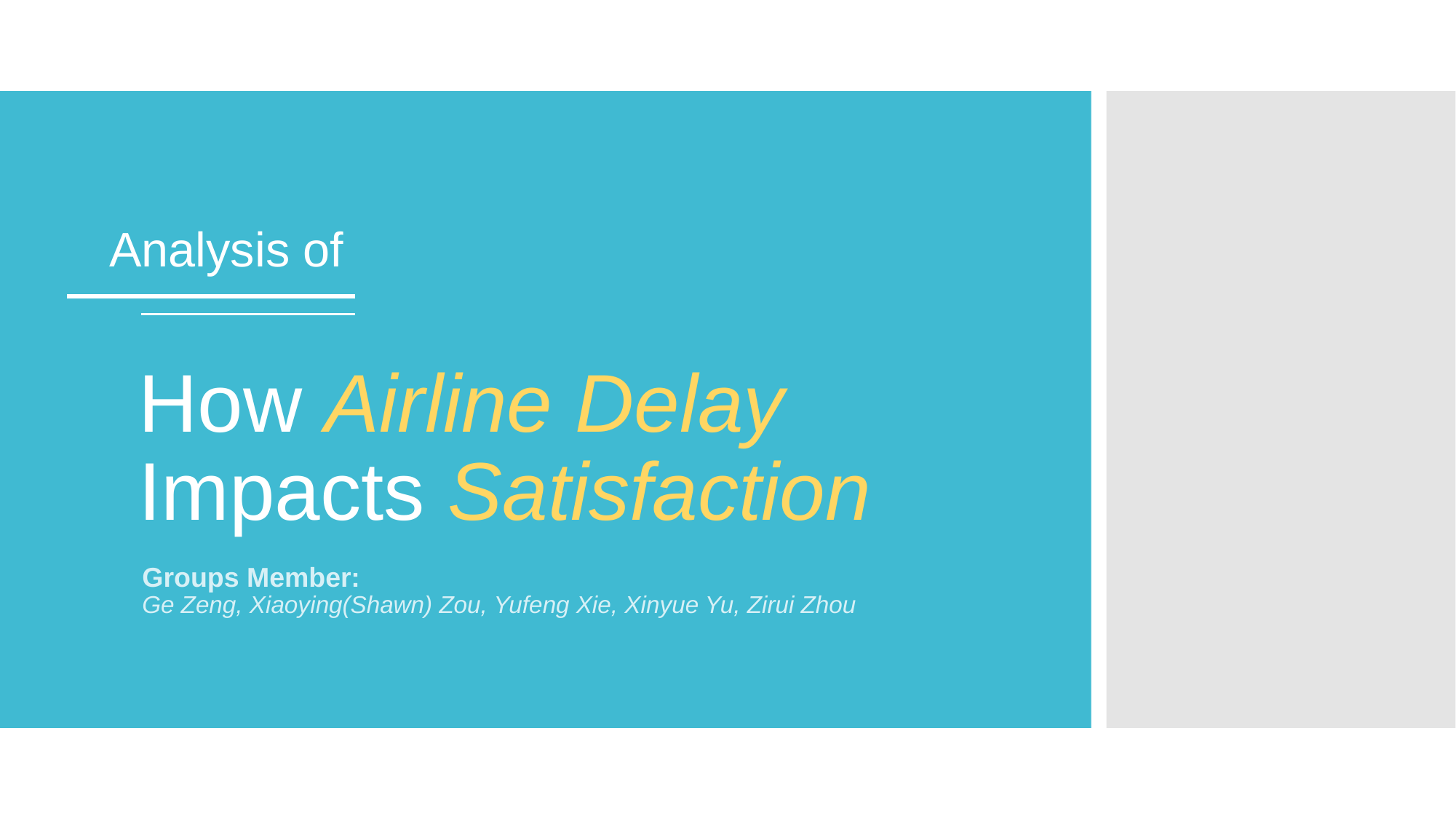

# How Airline Delay Impacts Satisfaction
Analysis of
Groups Member:
Ge Zeng, Xiaoying(Shawn) Zou, Yufeng Xie, Xinyue Yu, Zirui Zhou